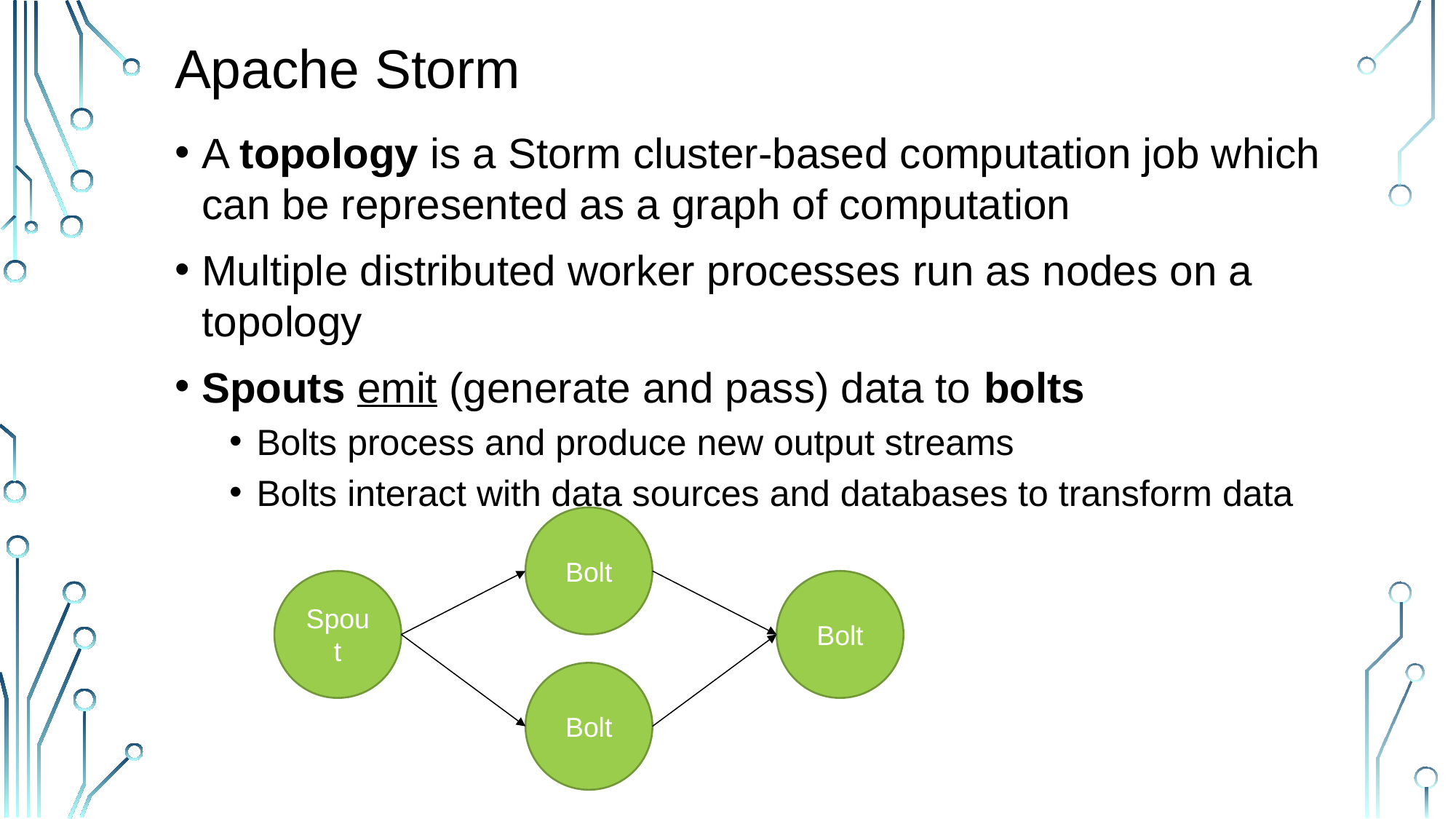

# Apache Storm
A topology is a Storm cluster-based computation job which can be represented as a graph of computation
Multiple distributed worker processes run as nodes on a topology
Spouts emit (generate and pass) data to bolts
Bolts process and produce new output streams
Bolts interact with data sources and databases to transform data
Bolt
Spout
Bolt
Bolt